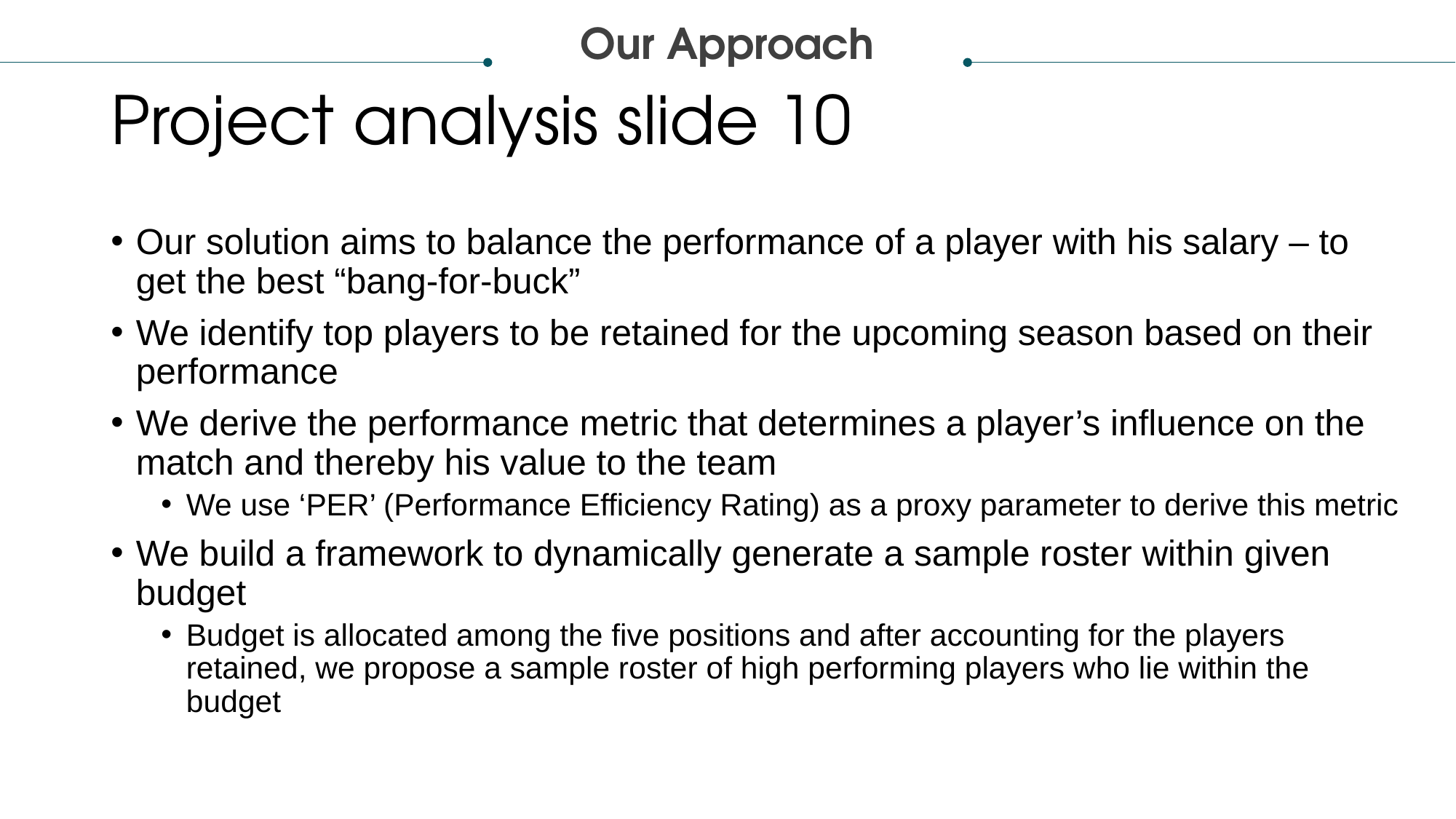

Our Approach
# Project analysis slide 10
Our solution aims to balance the performance of a player with his salary – to get the best “bang-for-buck”
We identify top players to be retained for the upcoming season based on their performance
We derive the performance metric that determines a player’s influence on the match and thereby his value to the team
We use ‘PER’ (Performance Efficiency Rating) as a proxy parameter to derive this metric
We build a framework to dynamically generate a sample roster within given budget
Budget is allocated among the five positions and after accounting for the players retained, we propose a sample roster of high performing players who lie within the budget